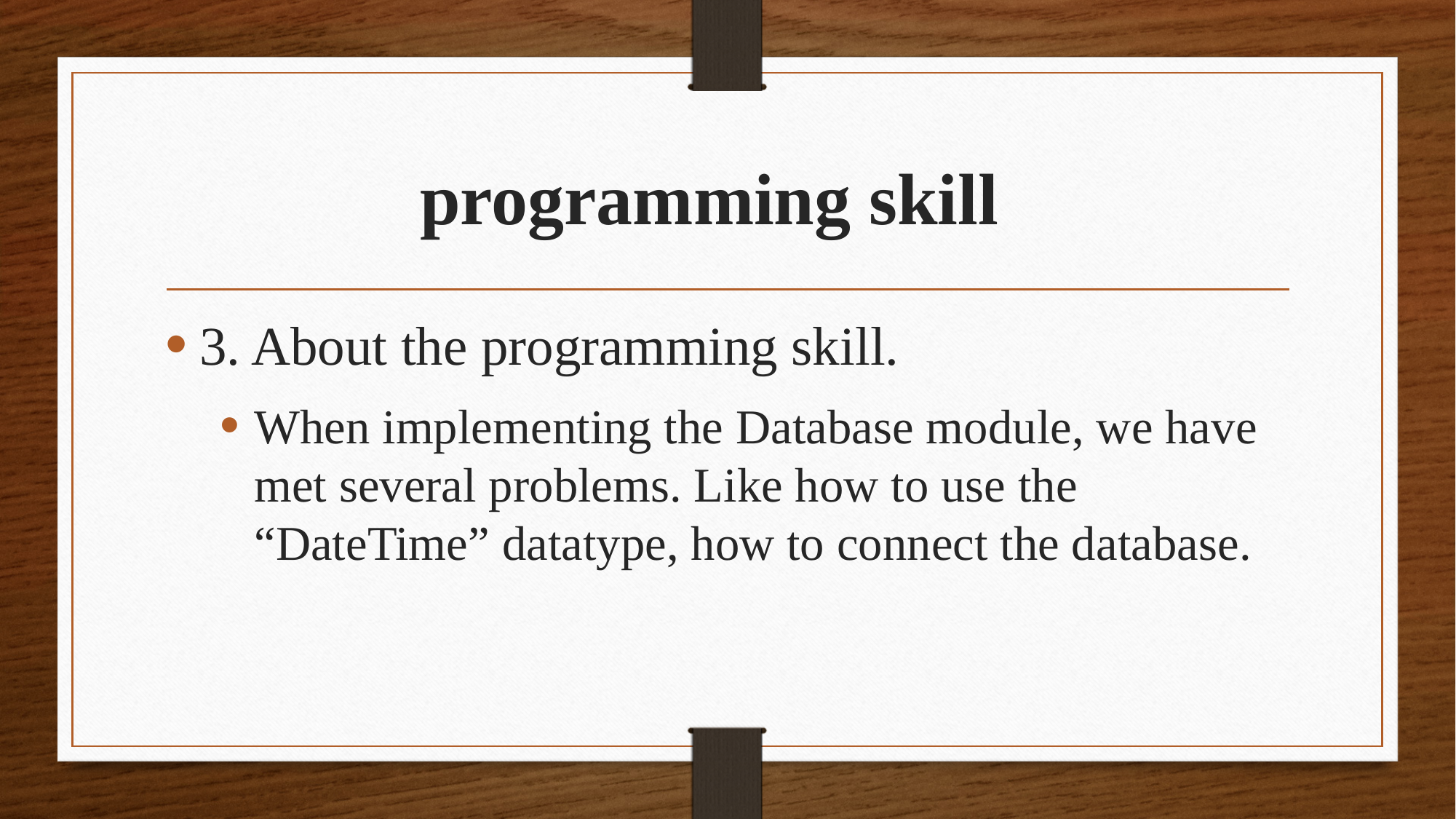

# programming skill
3. About the programming skill.
When implementing the Database module, we have met several problems. Like how to use the “DateTime” datatype, how to connect the database.